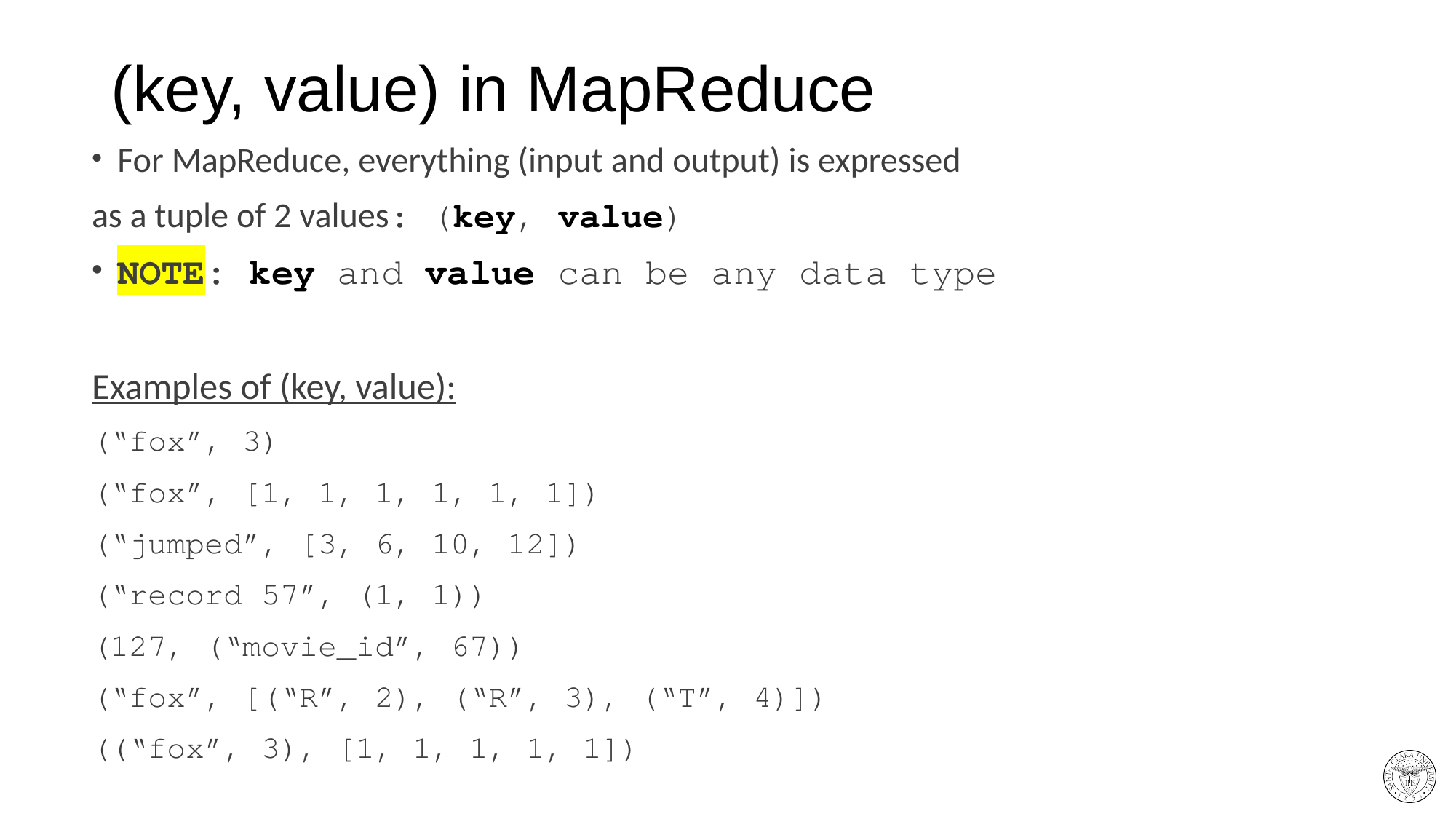

# (key, value) in MapReduce
For MapReduce, everything (input and output) is expressed
as a tuple of 2 values: (key, value)
NOTE: key and value can be any data type

Examples of (key, value):
(“fox”, 3)
(“fox”, [1, 1, 1, 1, 1, 1])
(“jumped”, [3, 6, 10, 12])
(“record 57”, (1, 1))
(127, (“movie_id”, 67))
(“fox”, [(“R”, 2), (“R”, 3), (“T”, 4)])
((“fox”, 3), [1, 1, 1, 1, 1])